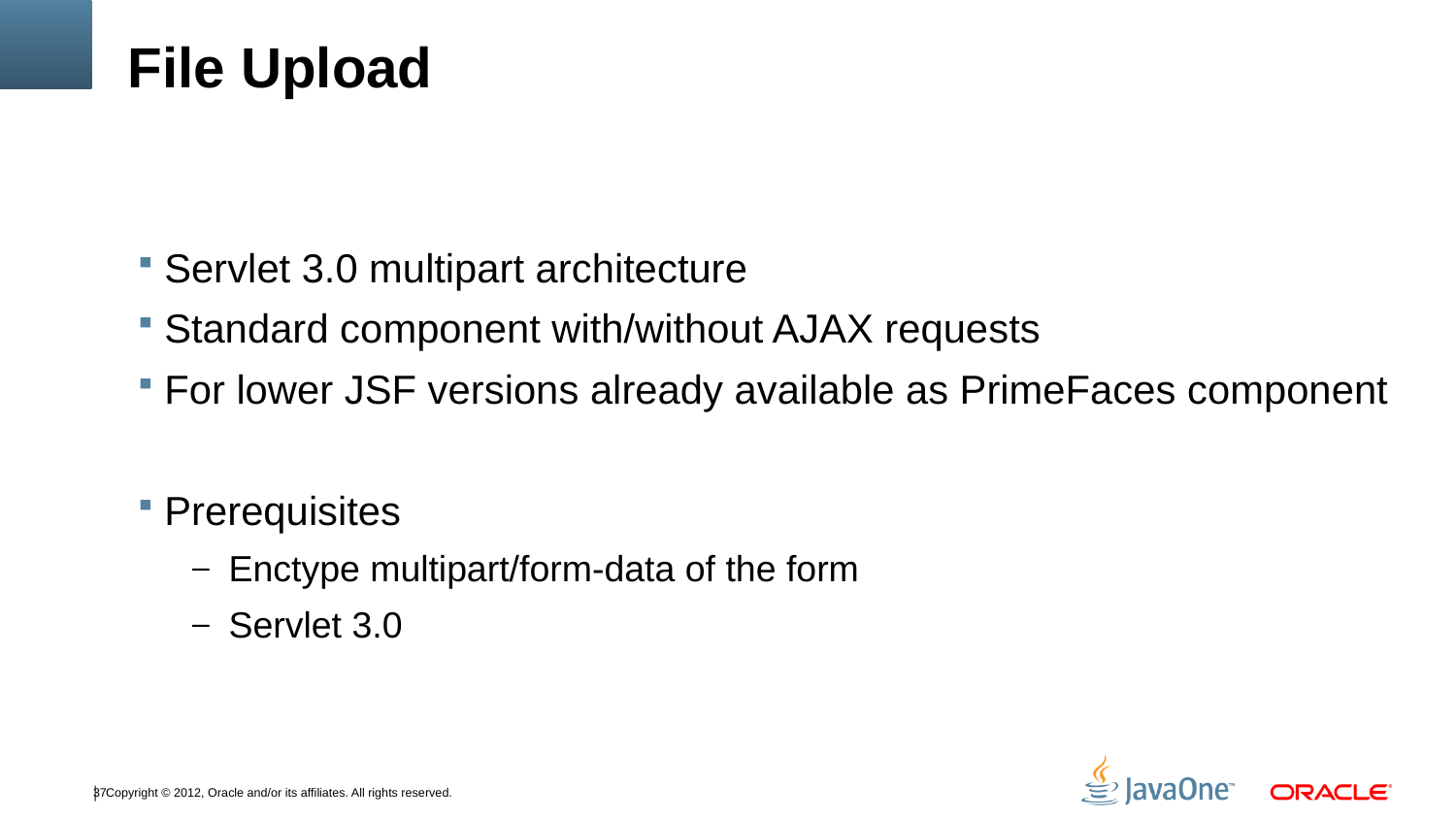

# File Upload

Servlet 3.0 multipart architecture
Standard component with/without AJAX requests
For lower JSF versions already available as PrimeFaces component

Prerequisites
Enctype multipart/form-data of the form
Servlet 3.0